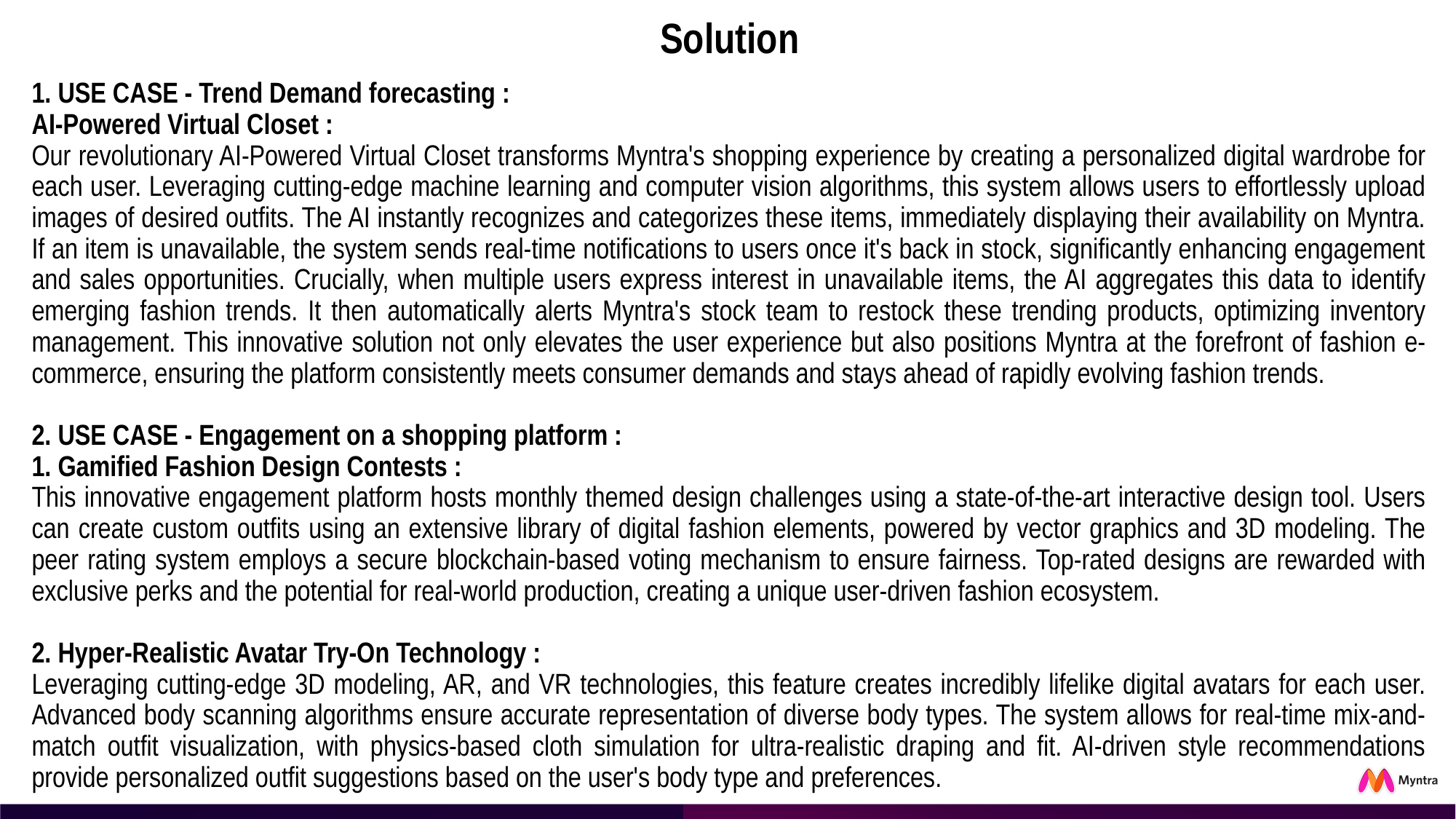

# Solution
1. USE CASE - Trend Demand forecasting :
AI-Powered Virtual Closet :
Our revolutionary AI-Powered Virtual Closet transforms Myntra's shopping experience by creating a personalized digital wardrobe for each user. Leveraging cutting-edge machine learning and computer vision algorithms, this system allows users to effortlessly upload images of desired outfits. The AI instantly recognizes and categorizes these items, immediately displaying their availability on Myntra. If an item is unavailable, the system sends real-time notifications to users once it's back in stock, significantly enhancing engagement and sales opportunities. Crucially, when multiple users express interest in unavailable items, the AI aggregates this data to identify emerging fashion trends. It then automatically alerts Myntra's stock team to restock these trending products, optimizing inventory management. This innovative solution not only elevates the user experience but also positions Myntra at the forefront of fashion e-commerce, ensuring the platform consistently meets consumer demands and stays ahead of rapidly evolving fashion trends.

2. USE CASE - Engagement on a shopping platform :
1. Gamified Fashion Design Contests :
This innovative engagement platform hosts monthly themed design challenges using a state-of-the-art interactive design tool. Users can create custom outfits using an extensive library of digital fashion elements, powered by vector graphics and 3D modeling. The peer rating system employs a secure blockchain-based voting mechanism to ensure fairness. Top-rated designs are rewarded with exclusive perks and the potential for real-world production, creating a unique user-driven fashion ecosystem.

2. Hyper-Realistic Avatar Try-On Technology :
Leveraging cutting-edge 3D modeling, AR, and VR technologies, this feature creates incredibly lifelike digital avatars for each user. Advanced body scanning algorithms ensure accurate representation of diverse body types. The system allows for real-time mix-and-match outfit visualization, with physics-based cloth simulation for ultra-realistic draping and fit. AI-driven style recommendations provide personalized outfit suggestions based on the user's body type and preferences.